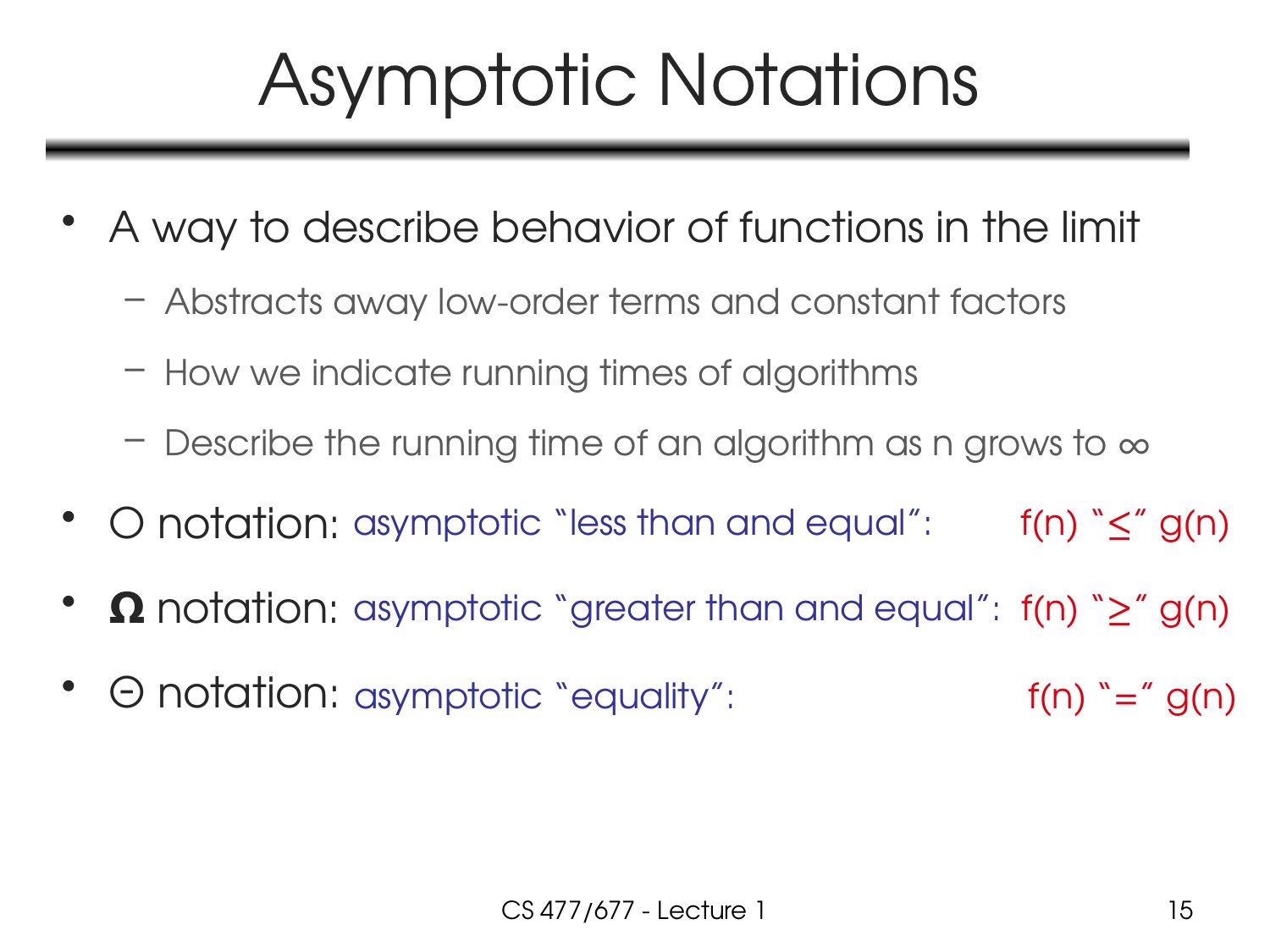

# Asymptotic Notations
A way to describe behavior of functions in the limit
Abstracts away low-order terms and constant factors
How we indicate running times of algorithms
Describe the running time of an algorithm as n grows to ∞
O notation:
𝝮 notation:
Θ notation:
asymptotic “less than and equal”:         f(n) “≤” g(n)
asymptotic “greater than and equal”:  f(n) “≥” g(n)
asymptotic “equality”: 		    f(n) “=” g(n)
CS 477/677 - Lecture 1
15